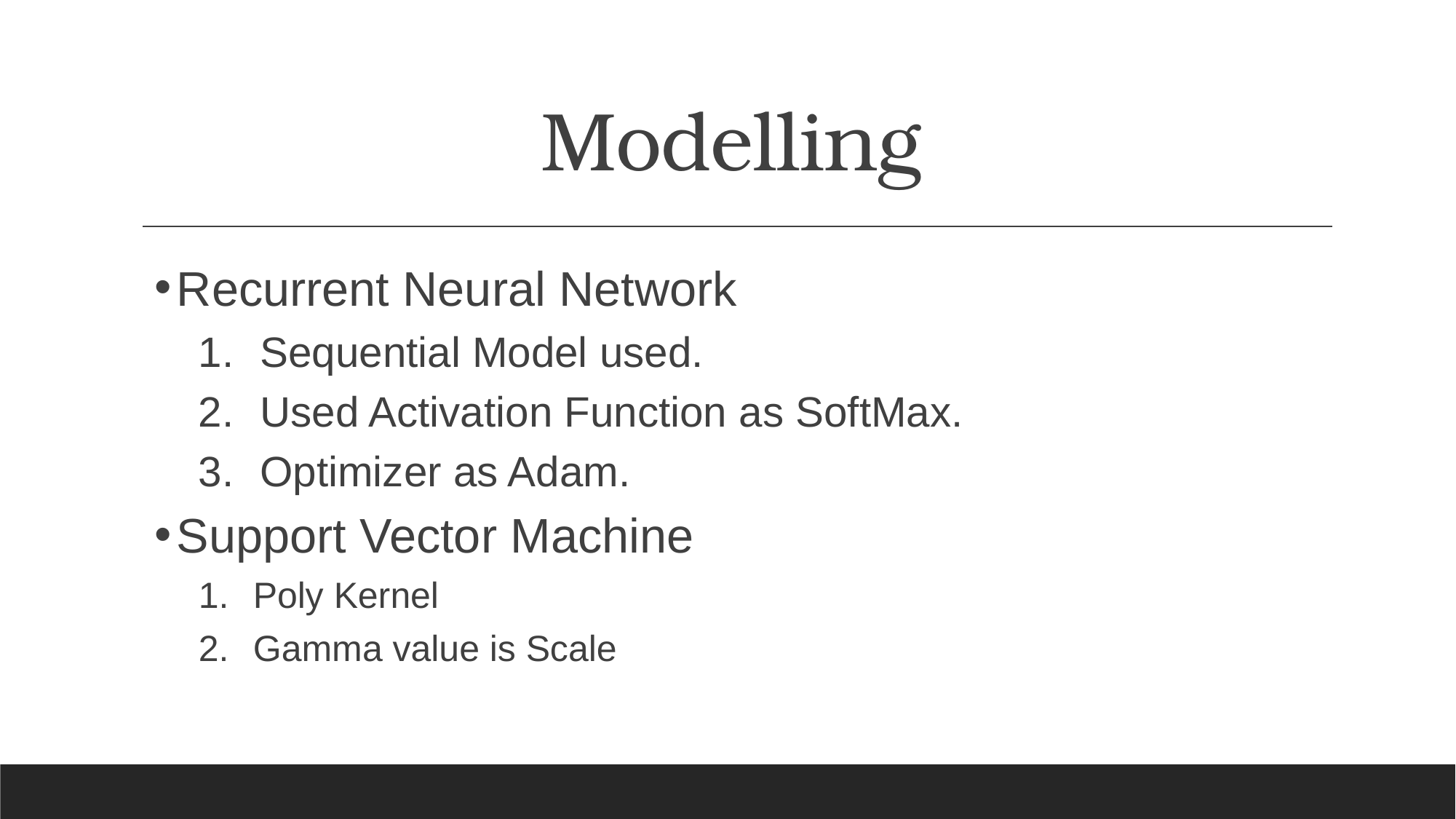

# Modelling
Recurrent Neural Network
Sequential Model used.
Used Activation Function as SoftMax.
Optimizer as Adam.
Support Vector Machine
Poly Kernel
Gamma value is Scale